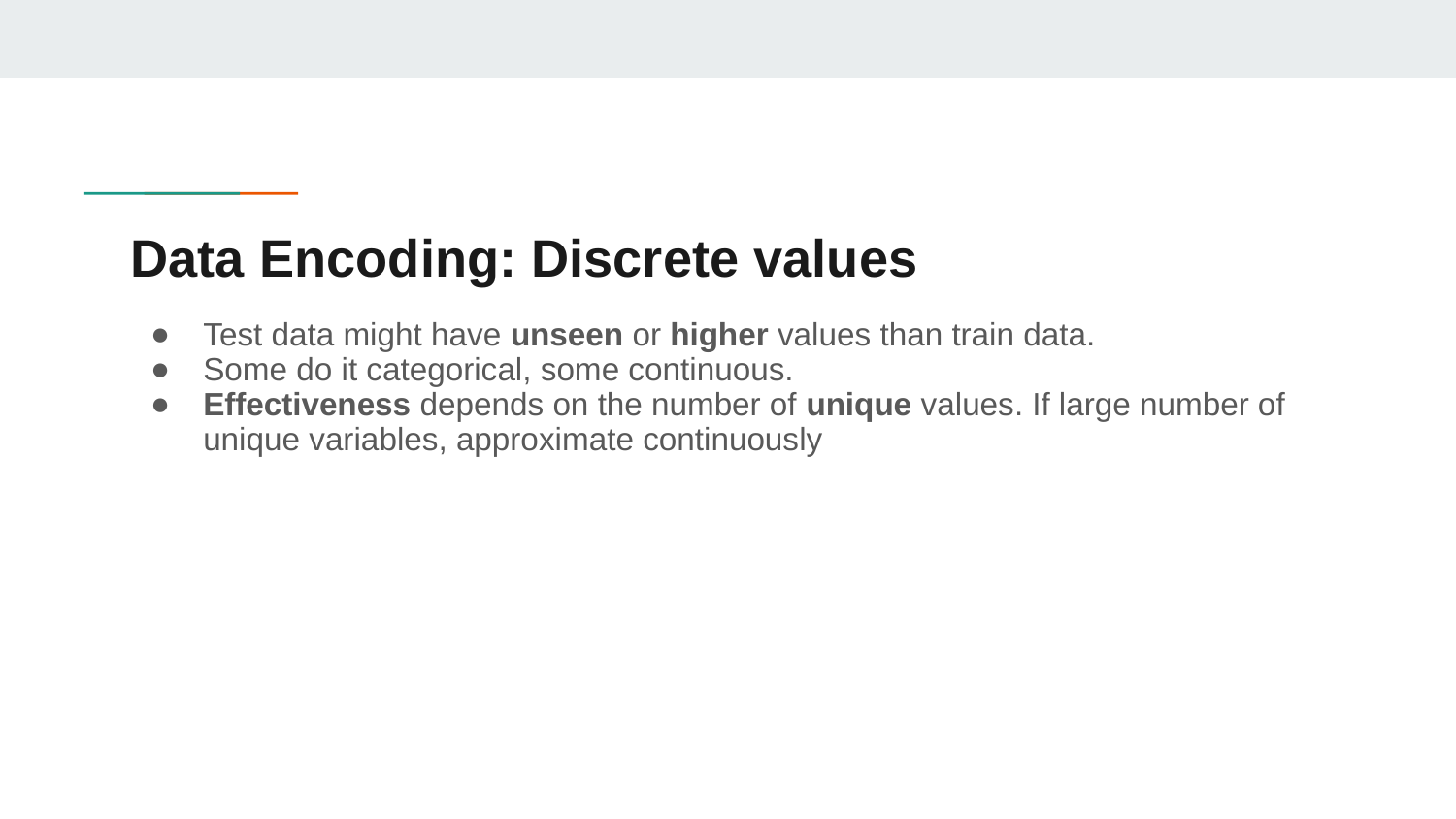

# Data Encoding: Discrete values
Test data might have unseen or higher values than train data.
Some do it categorical, some continuous.
Effectiveness depends on the number of unique values. If large number of unique variables, approximate continuously